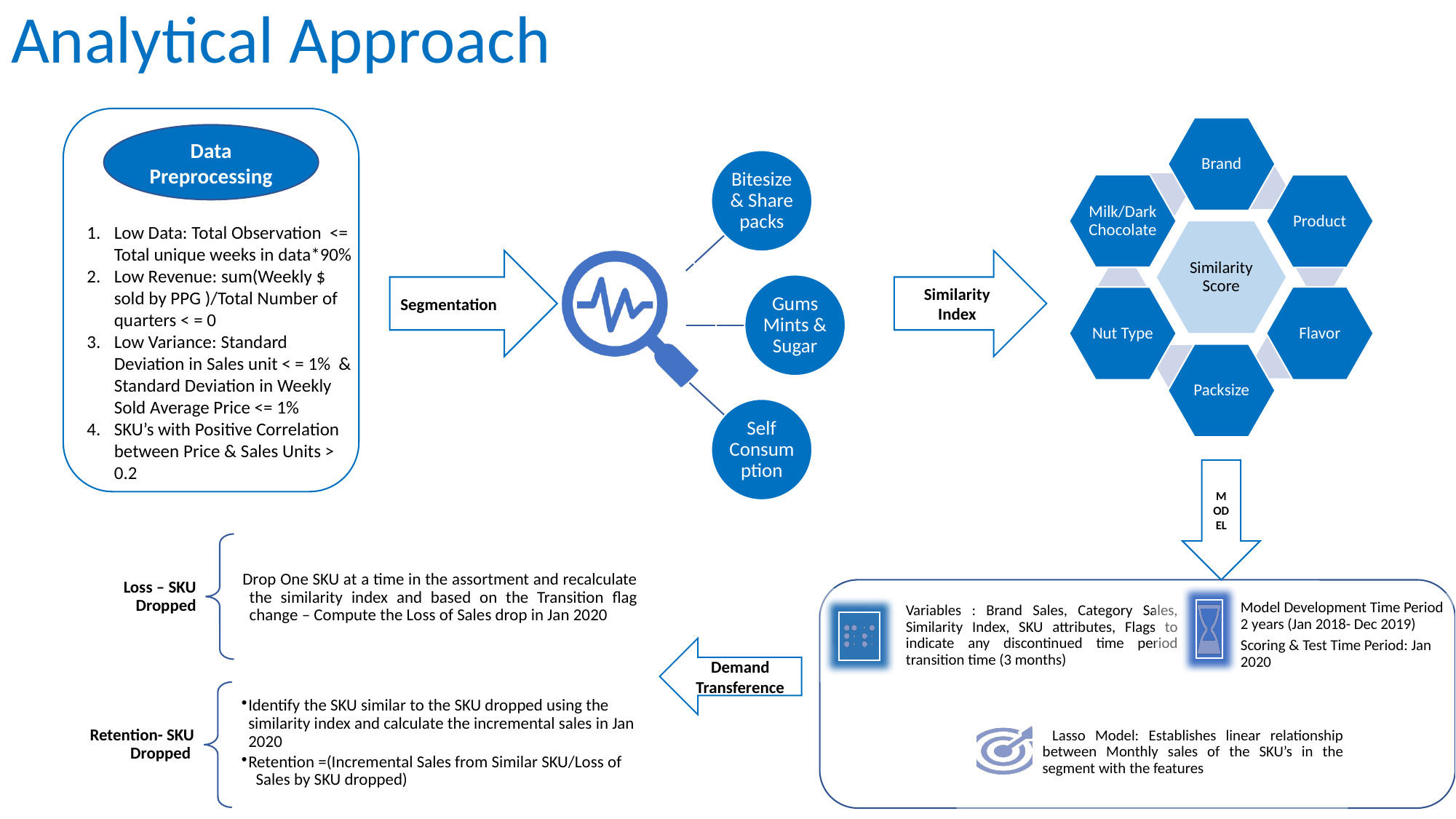

# Analytical Approach

Bitesize & Share packs
Gums Mints & Sugar
Self Consumption
Similarity Score
Brand
Product
Flavor
Packsize
Nut Type
Milk/Dark Chocolate
Data Preprocessing

Low Data: Total Observation  <= Total unique weeks in data*90%
Low Revenue: sum(Weekly $ sold by PPG )/Total Number of quarters < = 0
Low Variance: Standard Deviation in Sales unit < = 1%  & Standard Deviation in Weekly Sold Average Price <= 1%
SKU’s with Positive Correlation between Price & Sales Units > 0.2
Segmentation
Similarity Index
MODEL
Loss – SKU Dropped
Drop One SKU at a time in the assortment and recalculate the similarity index and based on the Transition flag change – Compute the Loss of Sales drop in Jan 2020
Retention- SKU Dropped
Identify the SKU similar to the SKU dropped using the similarity index and calculate the incremental sales in Jan 2020
Retention =(Incremental Sales from Similar SKU/Loss of       Sales by SKU dropped)
Variables : Brand Sales, Category Sales, Similarity Index, SKU attributes, Flags to indicate any discontinued time period transition time (3 months)
Model Development Time Period 2 years (Jan 2018- Dec 2019)
Scoring & Test Time Period: Jan 2020
 Lasso Model: Establishes linear relationship between Monthly sales of the SKU’s in the segment with the features

Demand Transference